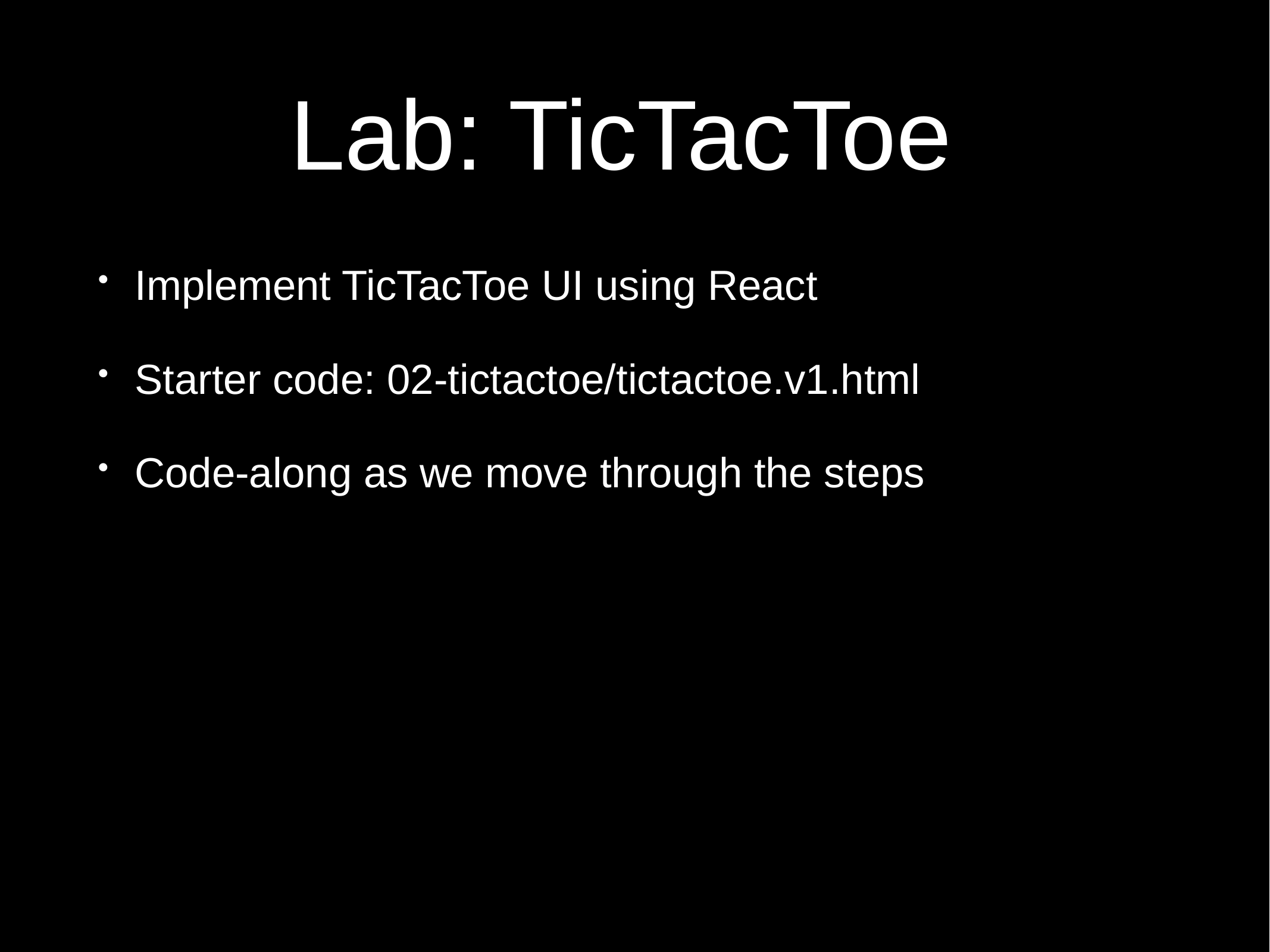

# Lab: TicTacToe
Implement TicTacToe UI using React
Starter code: 02-tictactoe/tictactoe.v1.html
Code-along as we move through the steps